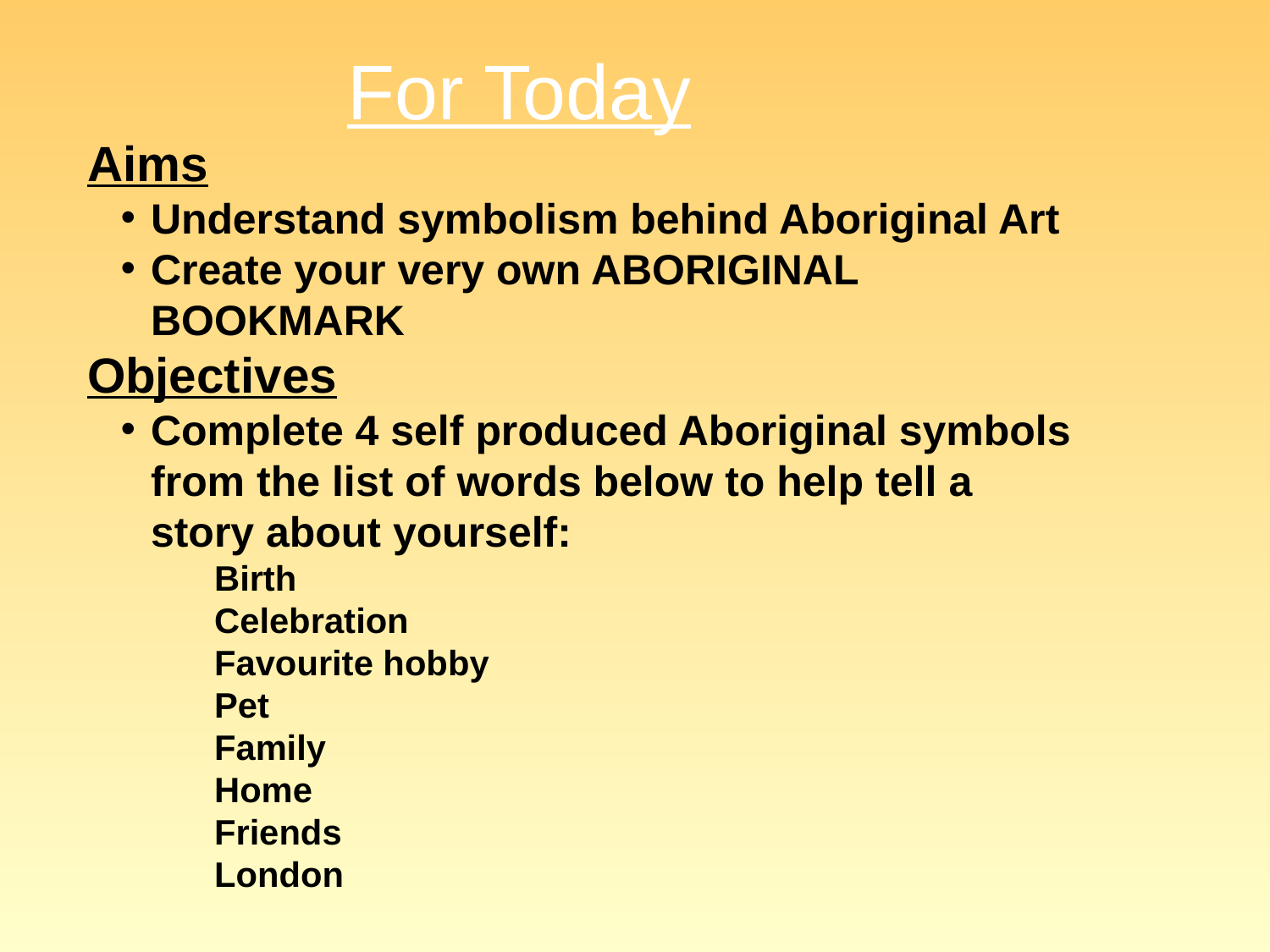

For Today
Aims
Understand symbolism behind Aboriginal Art
Create your very own ABORIGINAL BOOKMARK
Objectives
Complete 4 self produced Aboriginal symbols from the list of words below to help tell a story about yourself:
Birth
Celebration
Favourite hobby
Pet
Family
Home
Friends
London